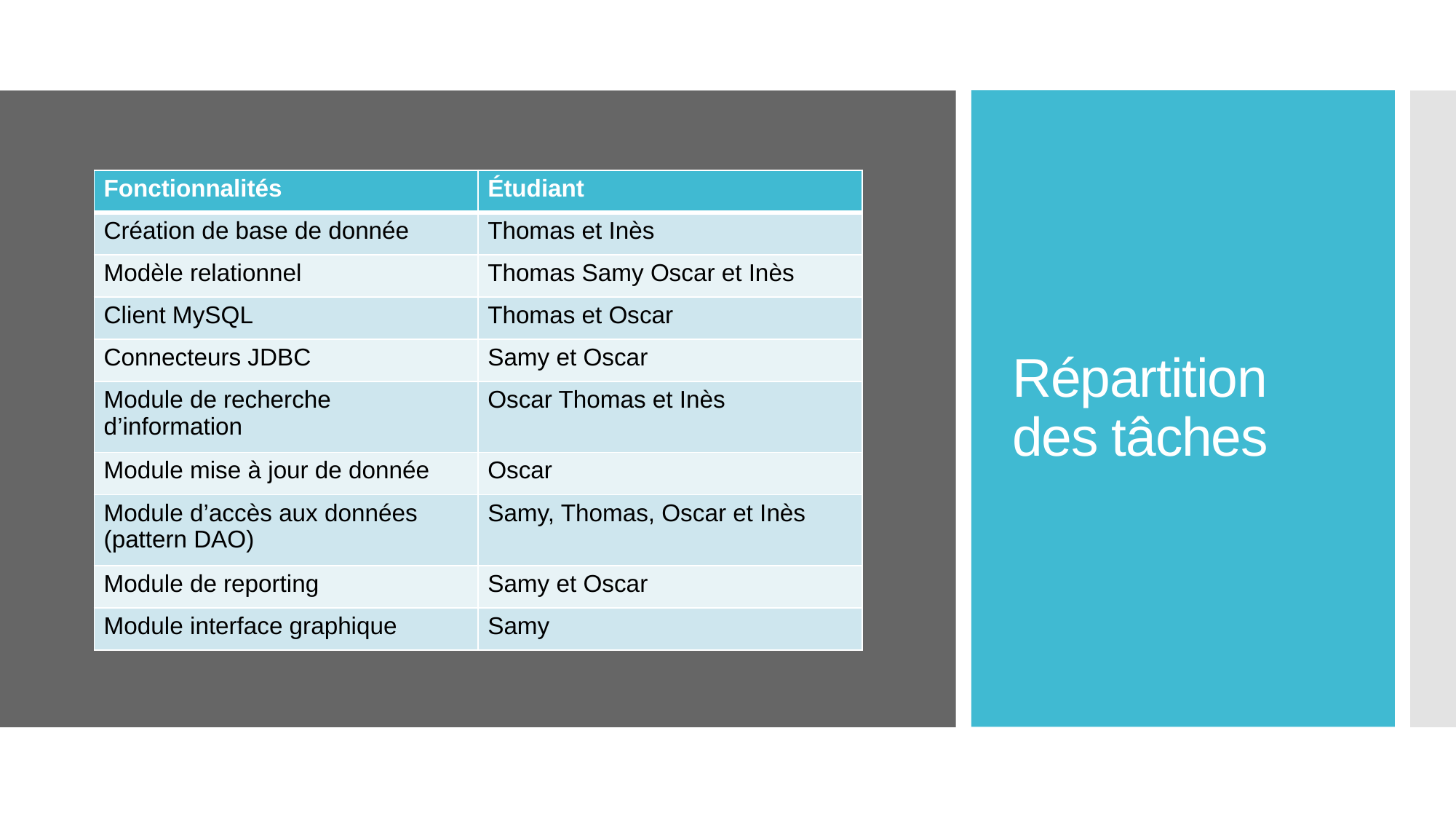

# Répartition des tâches
| Fonctionnalités | Étudiant |
| --- | --- |
| Création de base de donnée | Thomas et Inès |
| Modèle relationnel | Thomas Samy Oscar et Inès |
| Client MySQL | Thomas et Oscar |
| Connecteurs JDBC | Samy et Oscar |
| Module de recherche d’information | Oscar Thomas et Inès |
| Module mise à jour de donnée | Oscar |
| Module d’accès aux données (pattern DAO) | Samy, Thomas, Oscar et Inès |
| Module de reporting | Samy et Oscar |
| Module interface graphique | Samy |